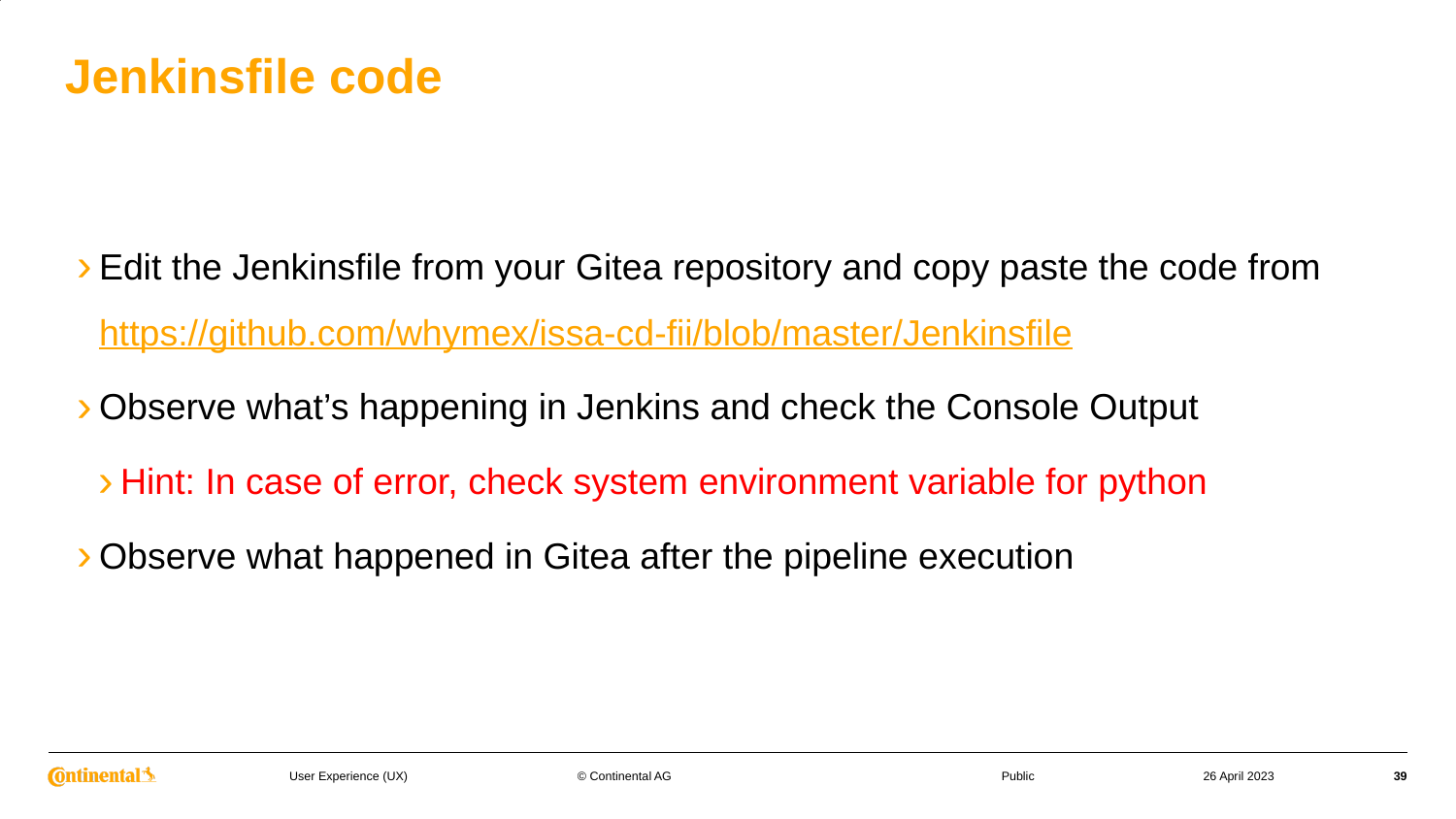

# Jenkinsfile code
Edit the Jenkinsfile from your Gitea repository and copy paste the code from https://github.com/whymex/issa-cd-fii/blob/master/Jenkinsfile
Observe what’s happening in Jenkins and check the Console Output
Hint: In case of error, check system environment variable for python
Observe what happened in Gitea after the pipeline execution
© Continental AG
26 April 2023
39